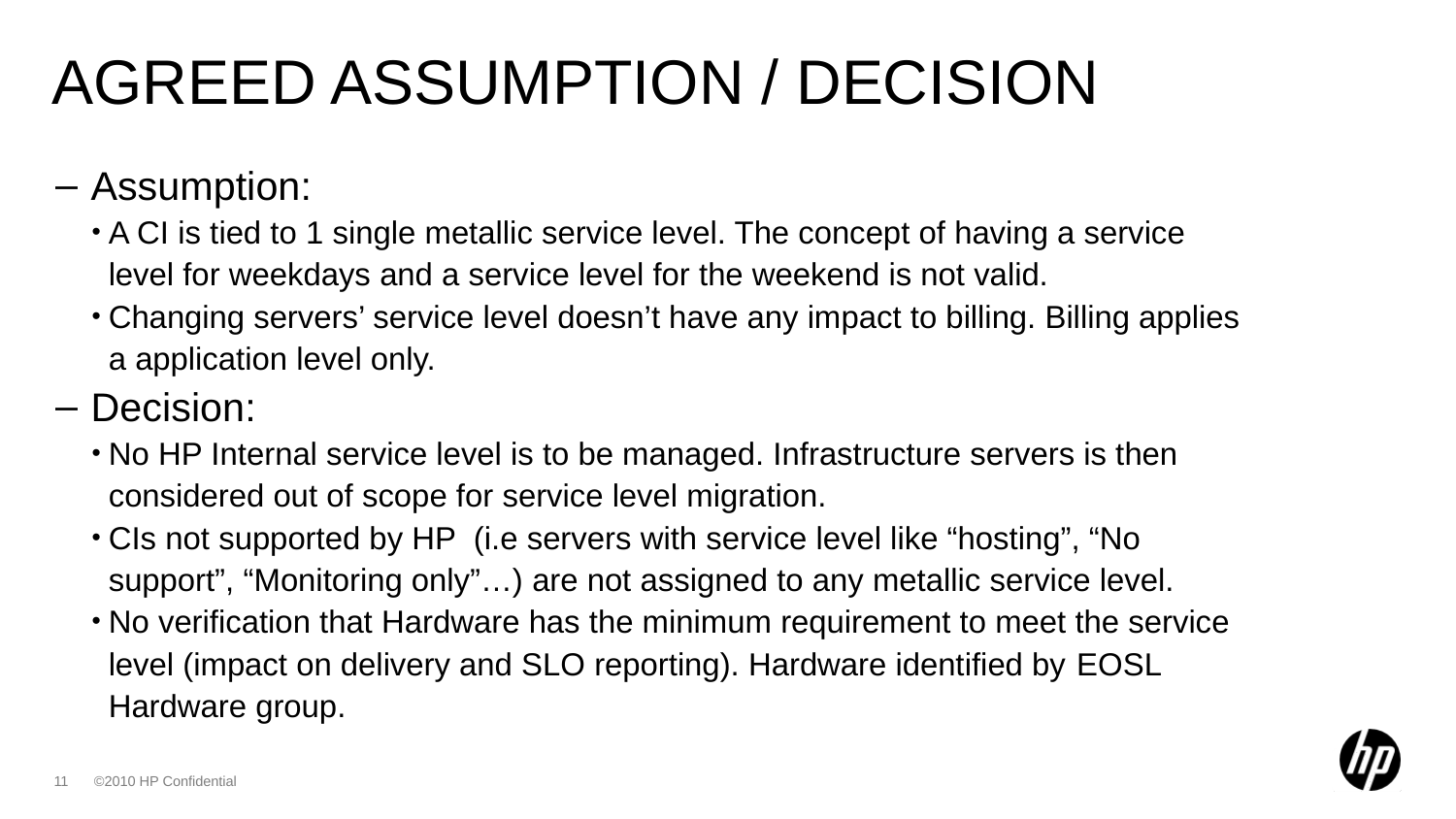

# AGREED assumption / decision
Assumption:
A CI is tied to 1 single metallic service level. The concept of having a service level for weekdays and a service level for the weekend is not valid.
Changing servers’ service level doesn’t have any impact to billing. Billing applies a application level only.
Decision:
No HP Internal service level is to be managed. Infrastructure servers is then considered out of scope for service level migration.
CIs not supported by HP  (i.e servers with service level like “hosting”, “No support”, “Monitoring only”…) are not assigned to any metallic service level.
No verification that Hardware has the minimum requirement to meet the service level (impact on delivery and SLO reporting). Hardware identified by EOSL Hardware group.